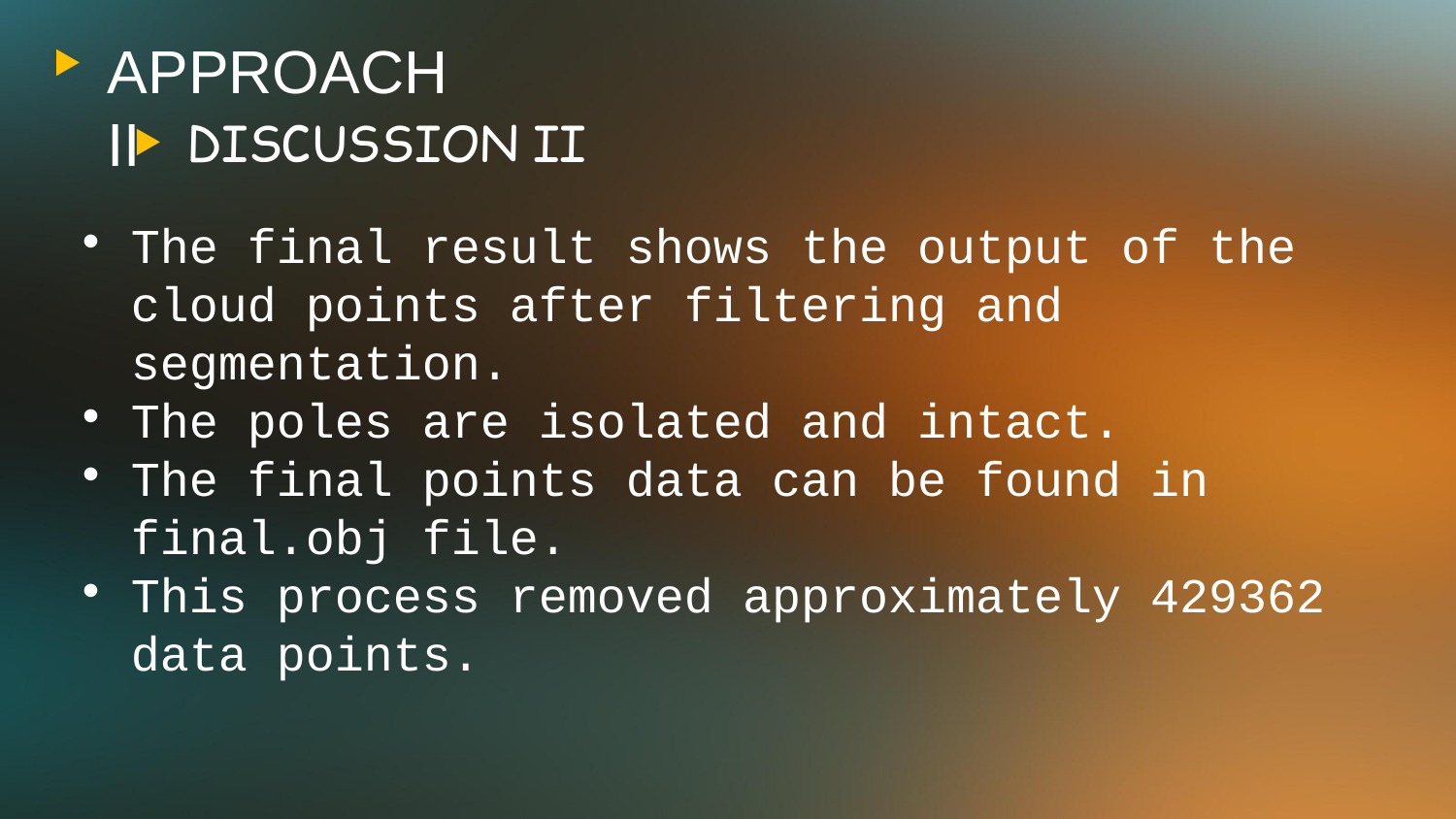

APPROACH II

DISCUSSION II

The final result shows the output of the cloud points after filtering and segmentation.
The poles are isolated and intact.
The final points data can be found in final.obj file.
This process removed approximately 429362 data points.